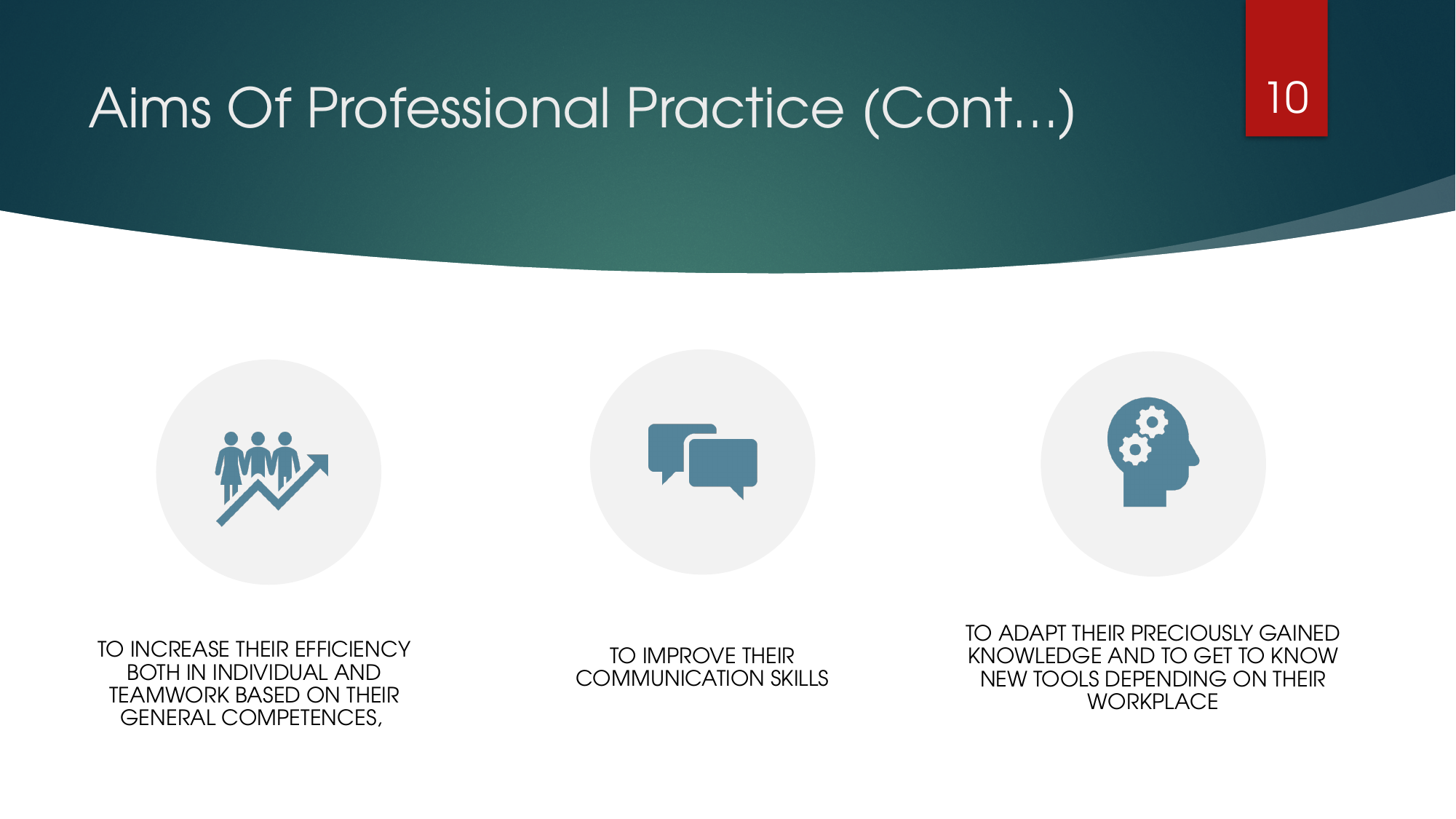

10
# Aims Of Professional Practice (Cont…)

To increase their efficiency both in individual and teamwork based on their general competences,
To improve their communication skills
To adapt their preciously gained knowledge and to get to know new tools depending on their workplace